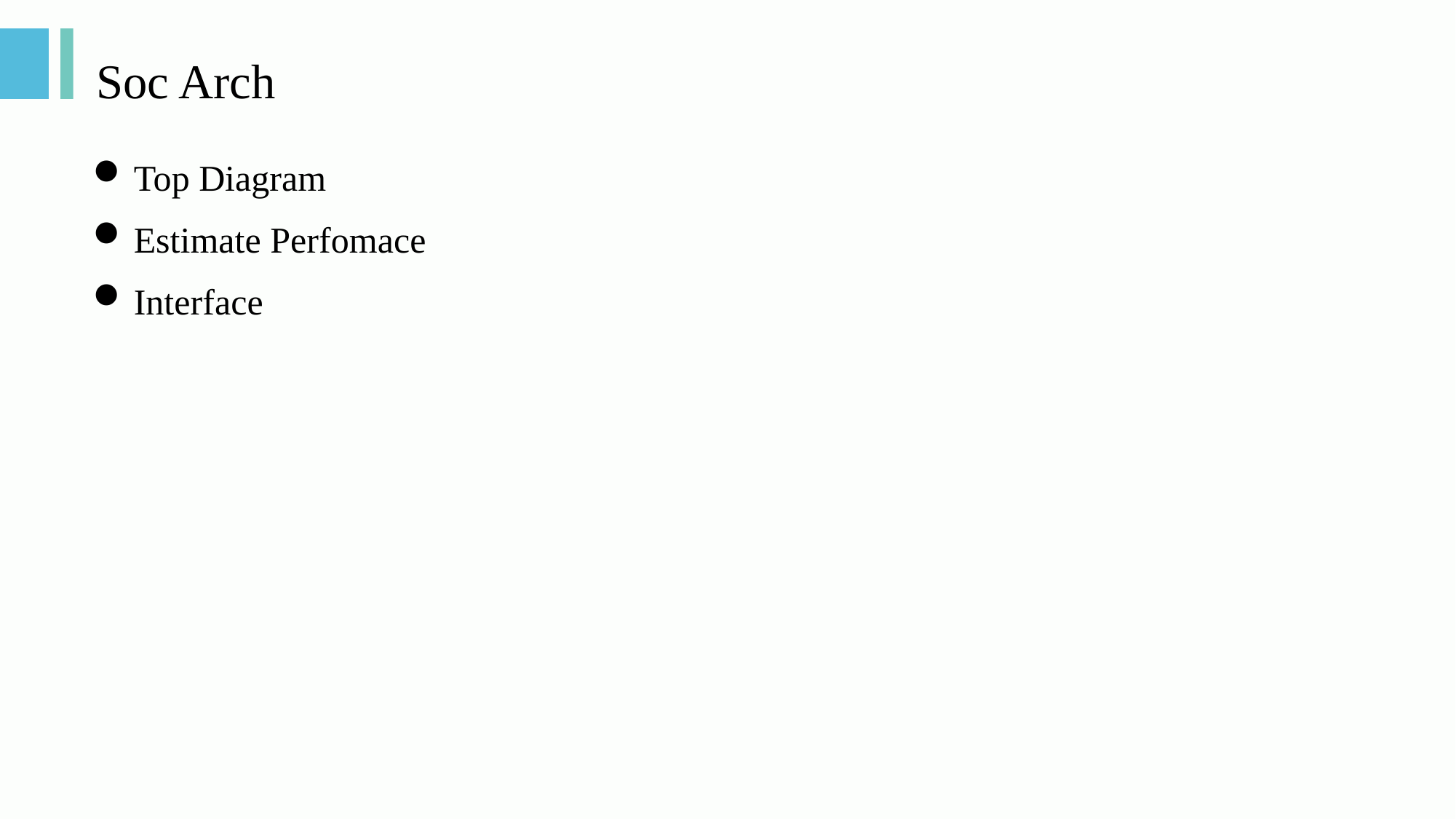

# Soc Arch
Top Diagram
Estimate Perfomace
Interface